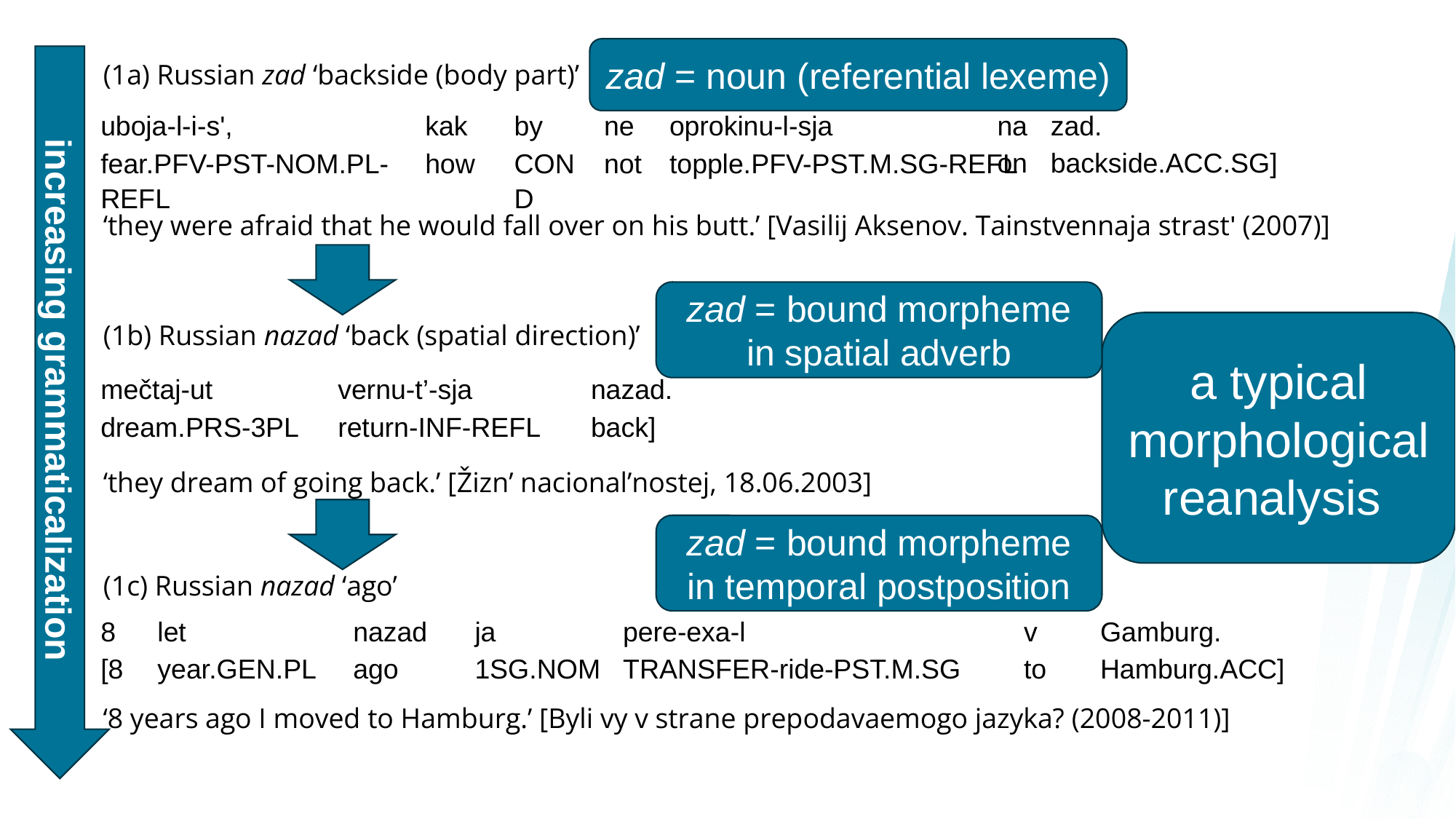

zad = noun (referential lexeme)
(1a) Russian zad ‘backside (body part)’
| na | zad. |  |
| --- | --- | --- |
| on | backside.acc.sg] |  |
| uboja-l-i-sʹ, | kak | by | ne | oprokinu-l-sja |
| --- | --- | --- | --- | --- |
| fear.pfv-pst-nom.pl-refl | how | cond | not | topple.pfv-pst.m.sg-refl |
‘they were afraid that he would fall over on his butt.’ [Vasilij Aksenov. Tainstvennaja strastʹ (2007)]

zad = bound morpheme in spatial adverb
(1b) Russian nazad ‘back (spatial direction)’
a typical morphological reanalysis
increasing grammaticalization
| mečtaj-ut | vernu-t’-sja | nazad. |
| --- | --- | --- |
| dream.prs-3pl | return-inf-refl | back] |
‘they dream of going back.’ [Žizn’ nacional’nostej, 18.06.2003]

zad = bound morpheme in temporal postposition
(1c) Russian nazad ‘ago’
| 8 | let | nazad | ja | pere-exa-l | v | Gamburg. |
| --- | --- | --- | --- | --- | --- | --- |
| [8 | year.gen.pl | ago | 1sg.nom | transfer-ride-pst.m.sg | to | Hamburg.acc] |
‘8 years ago I moved to Hamburg.’ [Byli vy v strane prepodavaemogo jazyka? (2008-2011)]